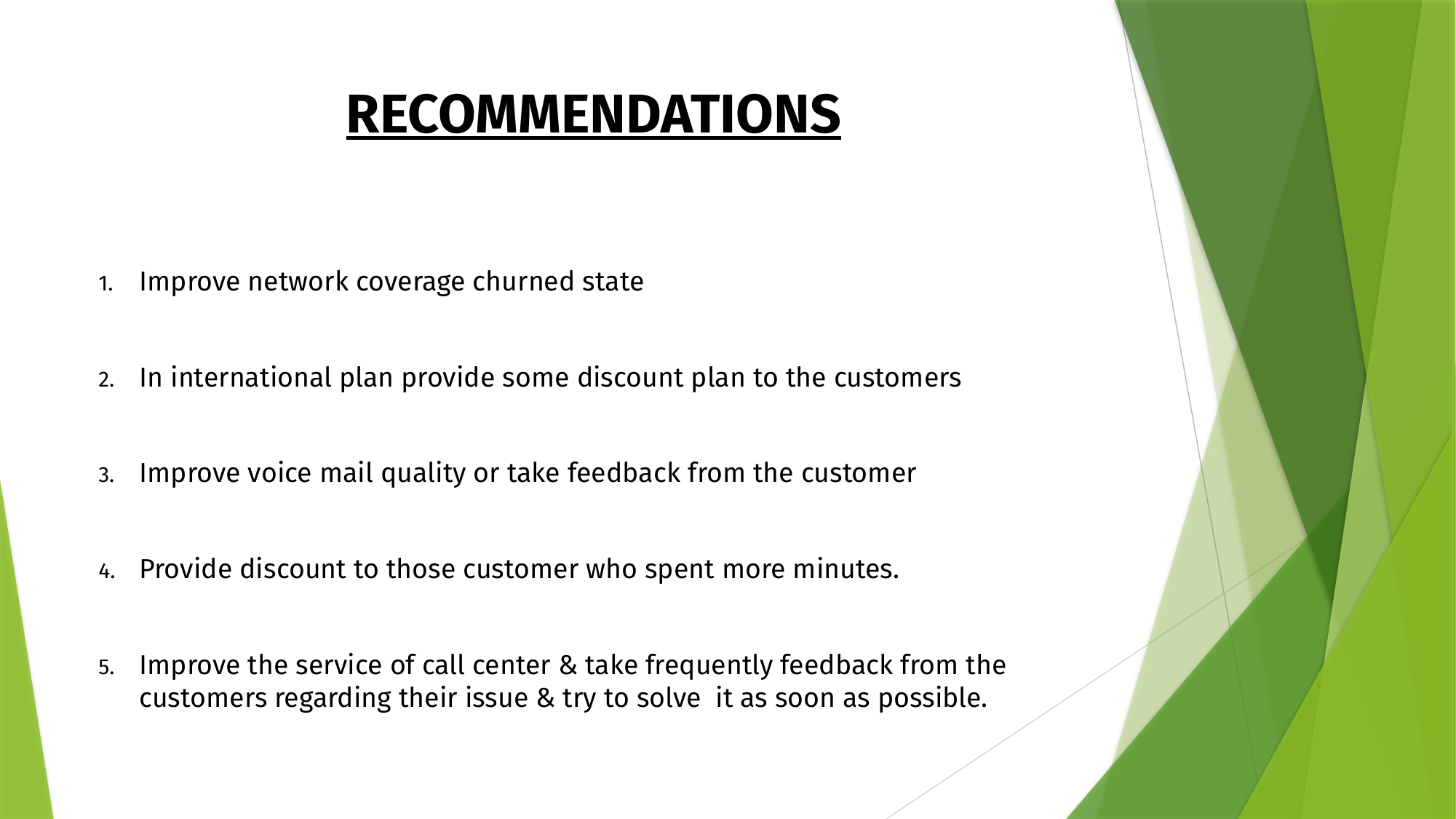

# RECOMMENDATIONS
Improve network coverage churned state

In international plan provide some discount plan to the customers

Improve voice mail quality or take feedback from the customer

Provide discount to those customer who spent more minutes.

Improve the service of call center & take frequently feedback from the customers regarding their issue & try to solve  it as soon as possible.